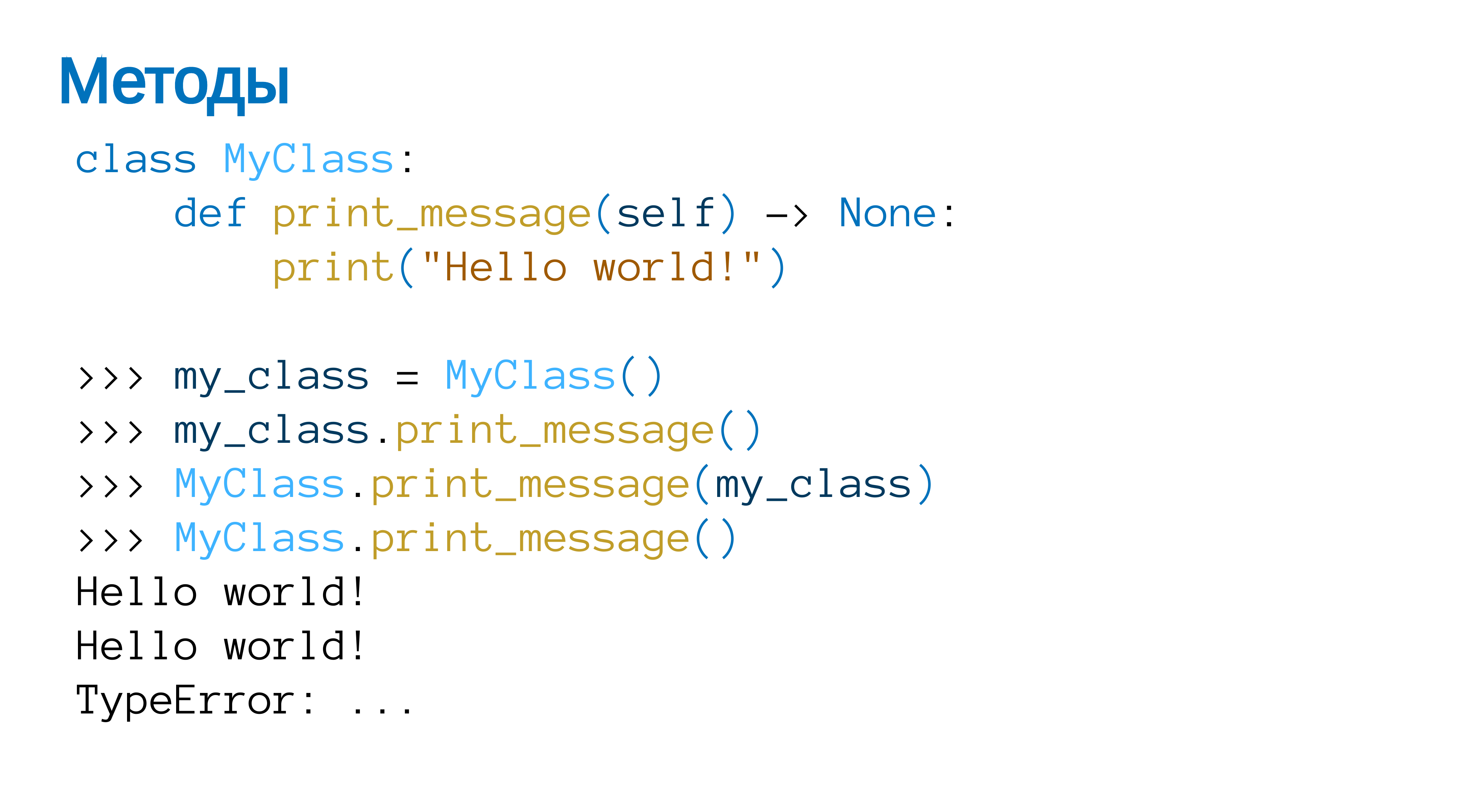

# Методы
class MyClass:
    def print_message(self) -> None:
        print("Hello world!")

>>> my_class = MyClass()
>>> my_class.print_message()
>>> MyClass.print_message(my_class)
>>> MyClass.print_message()
Hello world!
Hello world!
TypeError: ...
20